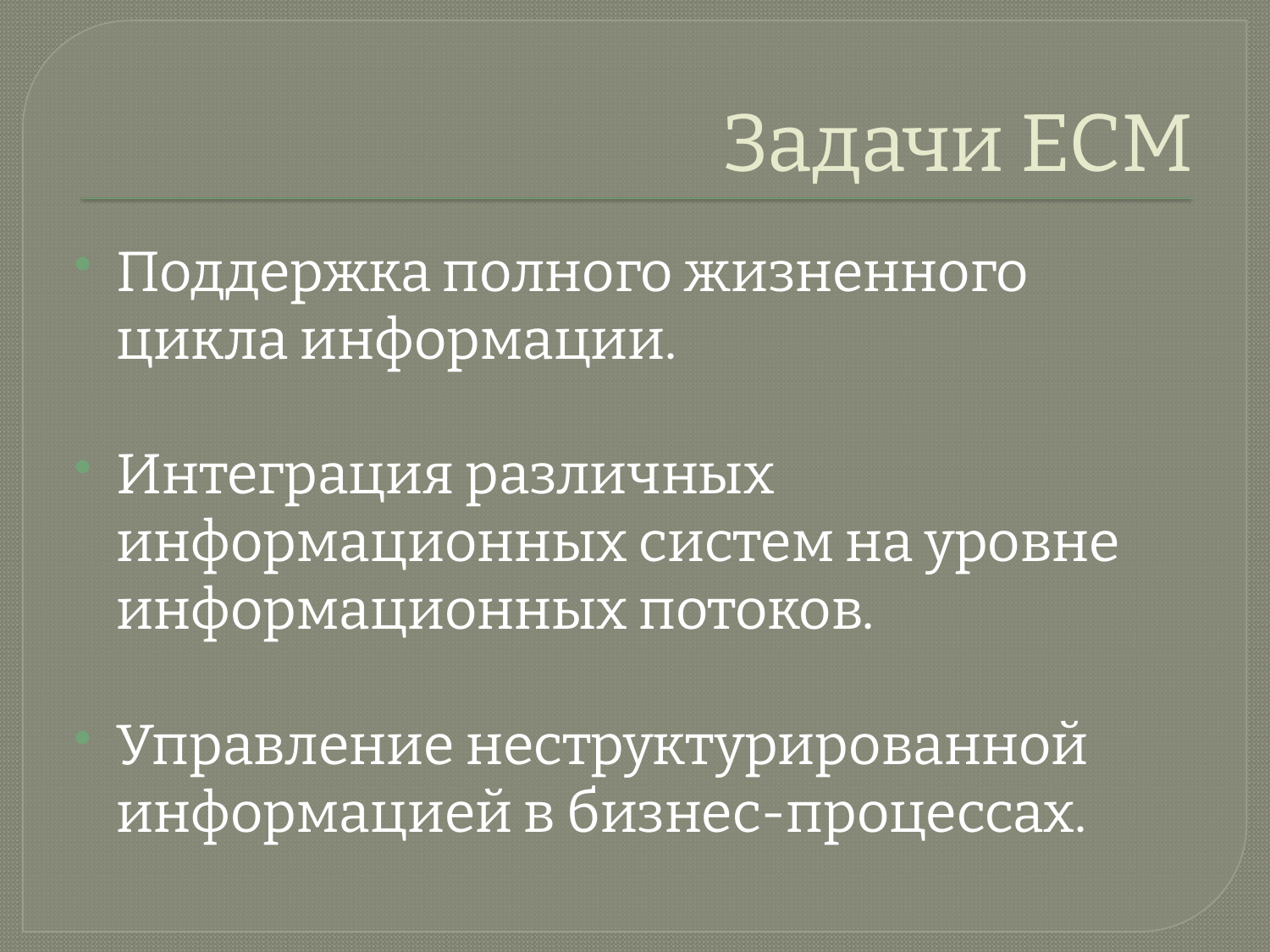

# Задачи ECM
Поддержка полного жизненного цикла информации.

Интеграция различных информационных систем на уровне информационных потоков.

Управление неструктурированной информацией в бизнес-процессах.